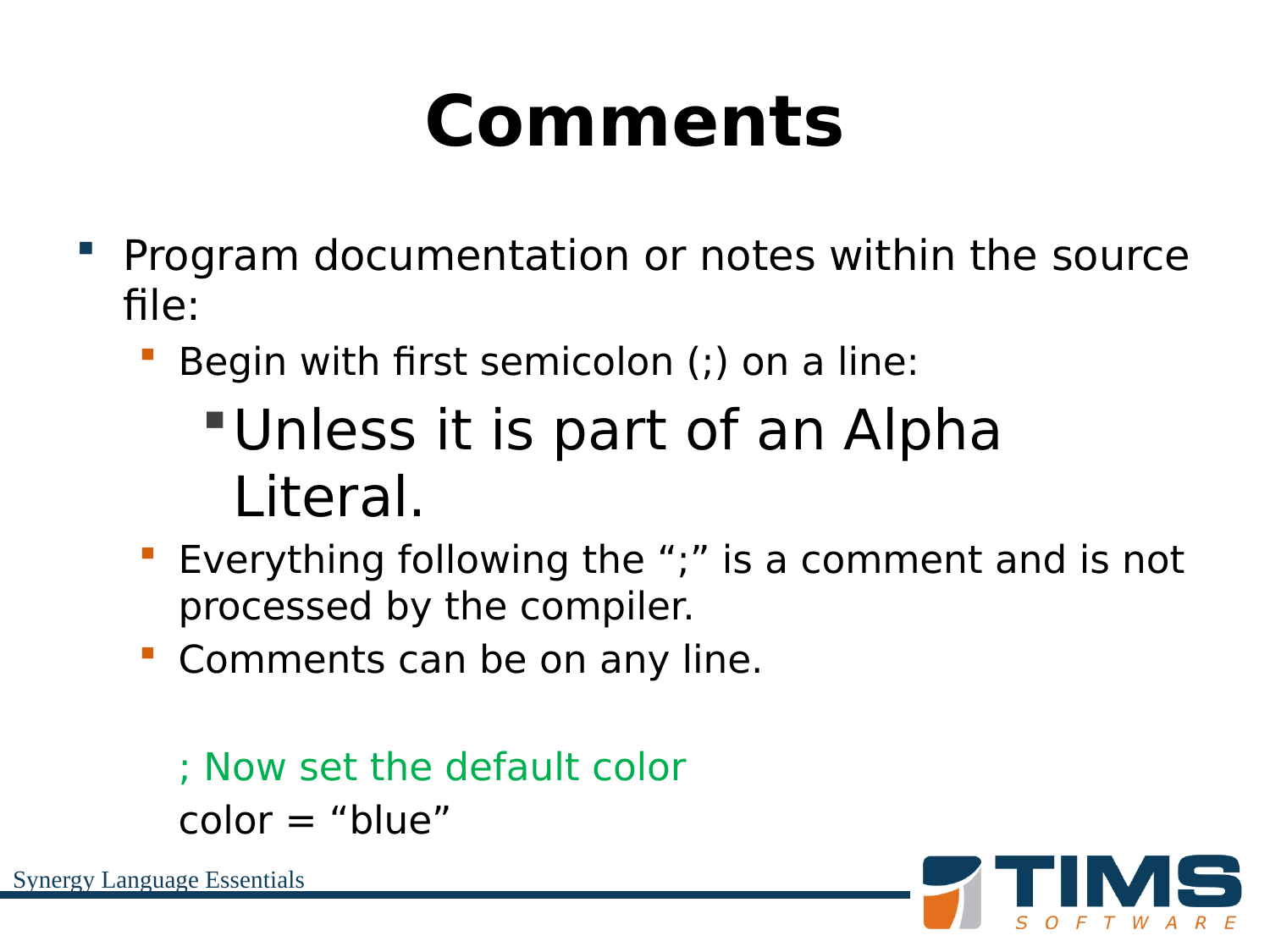

# Comments
Program documentation or notes within the source file:
Begin with first semicolon (;) on a line:
Unless it is part of an Alpha Literal.
Everything following the “;” is a comment and is not processed by the compiler.
Comments can be on any line.

	; Now set the default color
	color = “blue”
Synergy Language Essentials